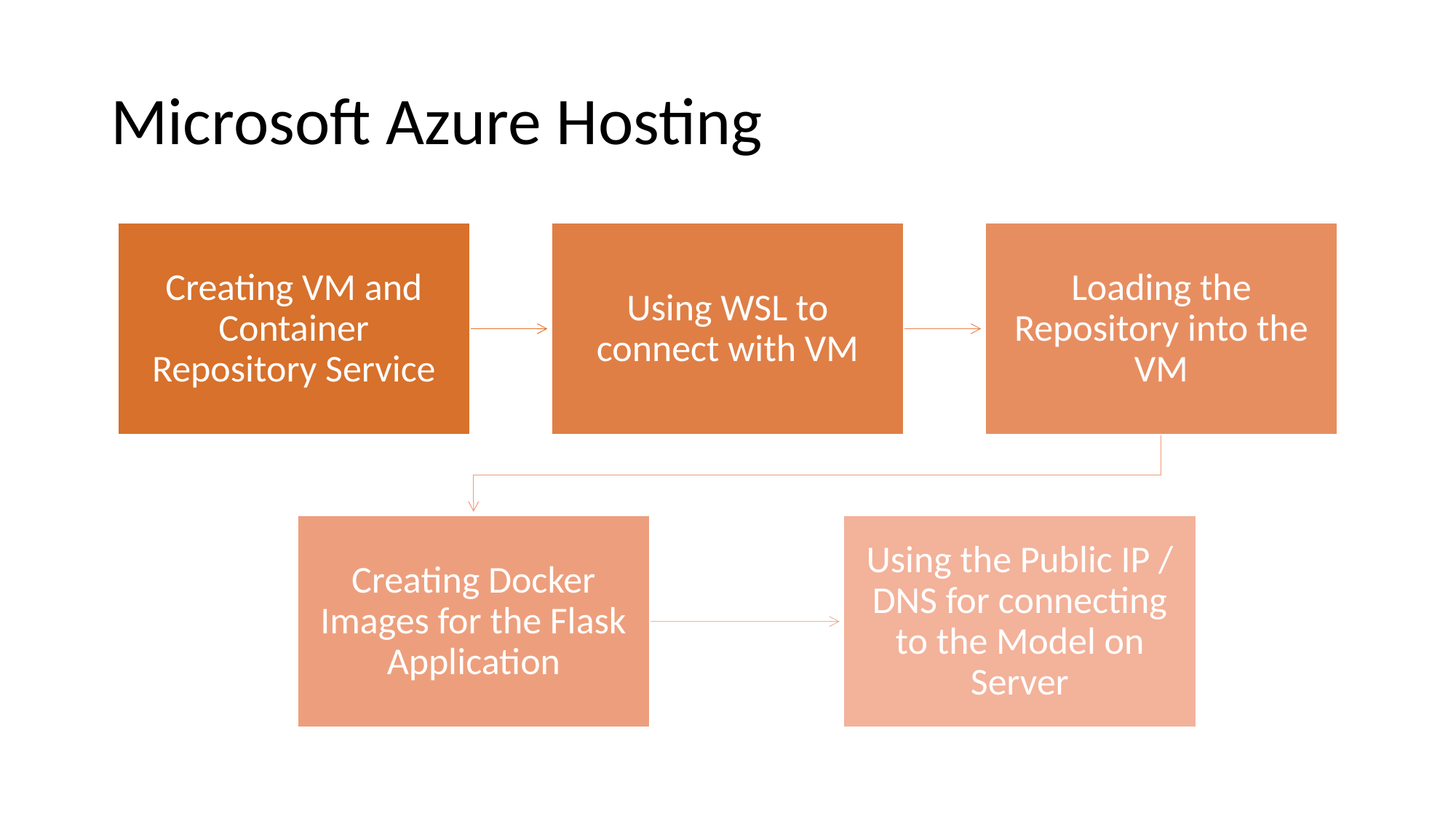

# Microsoft Azure Hosting

Creating VM and Container Repository Service

Using WSL to connect with VM

Loading the Repository into the VM

Creating Docker Images for the Flask Application
Using the Public IP / DNS for connecting to the Model on Server